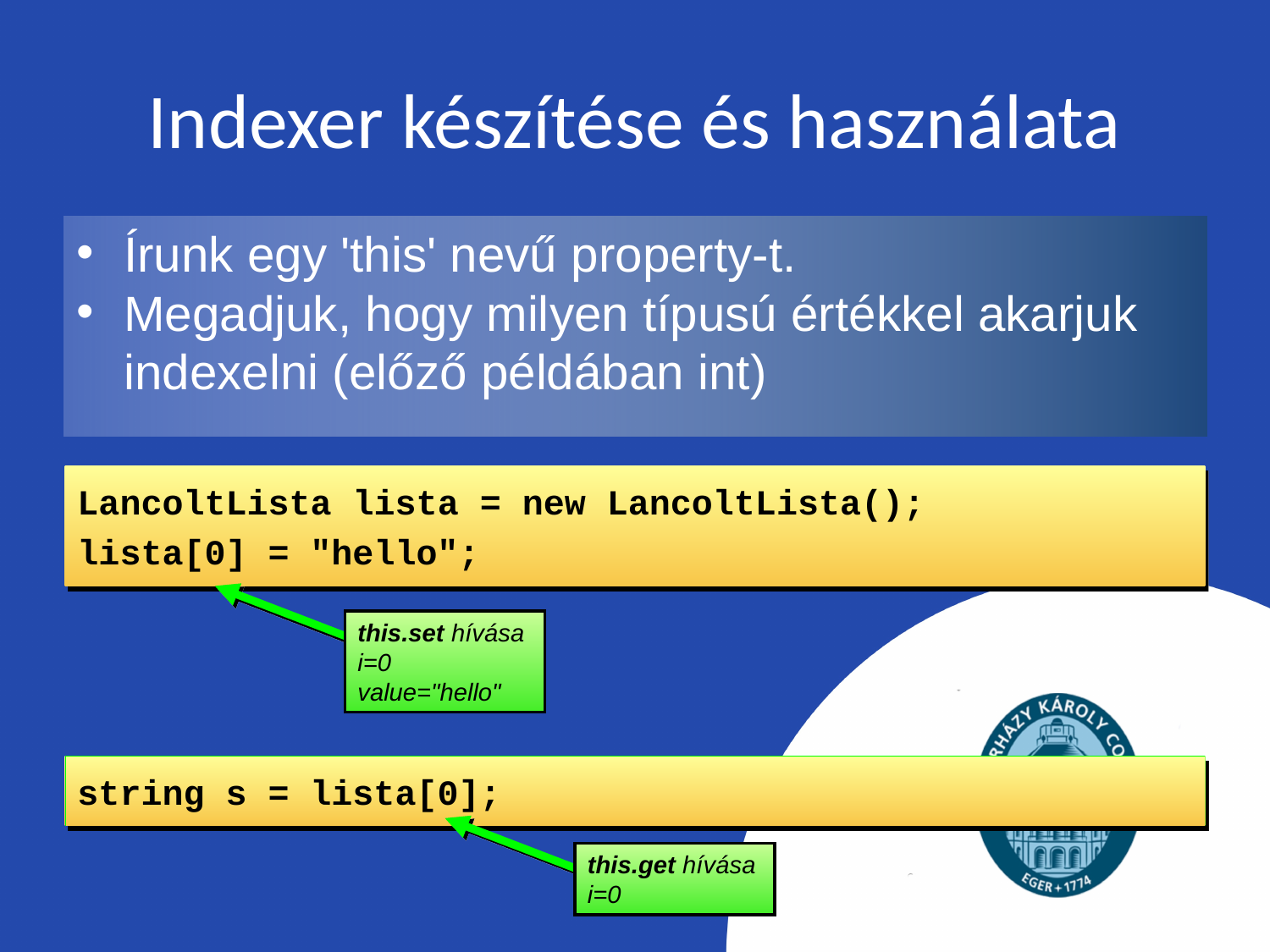

# Indexer készítése és használata
Írunk egy 'this' nevű property-t.
Megadjuk, hogy milyen típusú értékkel akarjuk indexelni (előző példában int)

LancoltLista lista = new LancoltLista();
lista[0] = "hello";

this.set hívása
i=0
value="hello"
string s = lista[0];

this.get hívása
i=0